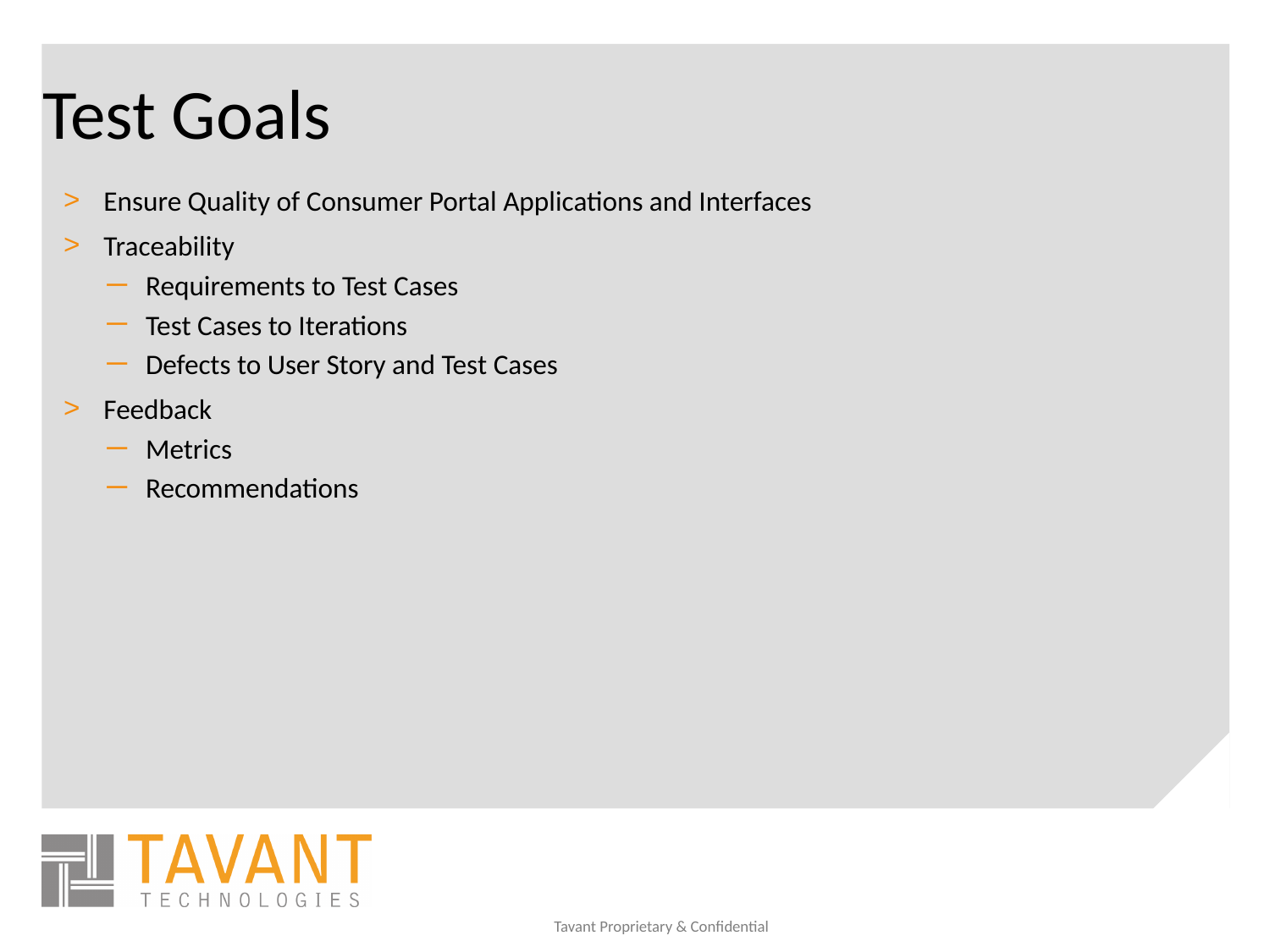

# Test Goals
Ensure Quality of Consumer Portal Applications and Interfaces
Traceability
Requirements to Test Cases
Test Cases to Iterations
Defects to User Story and Test Cases
Feedback
Metrics
Recommendations